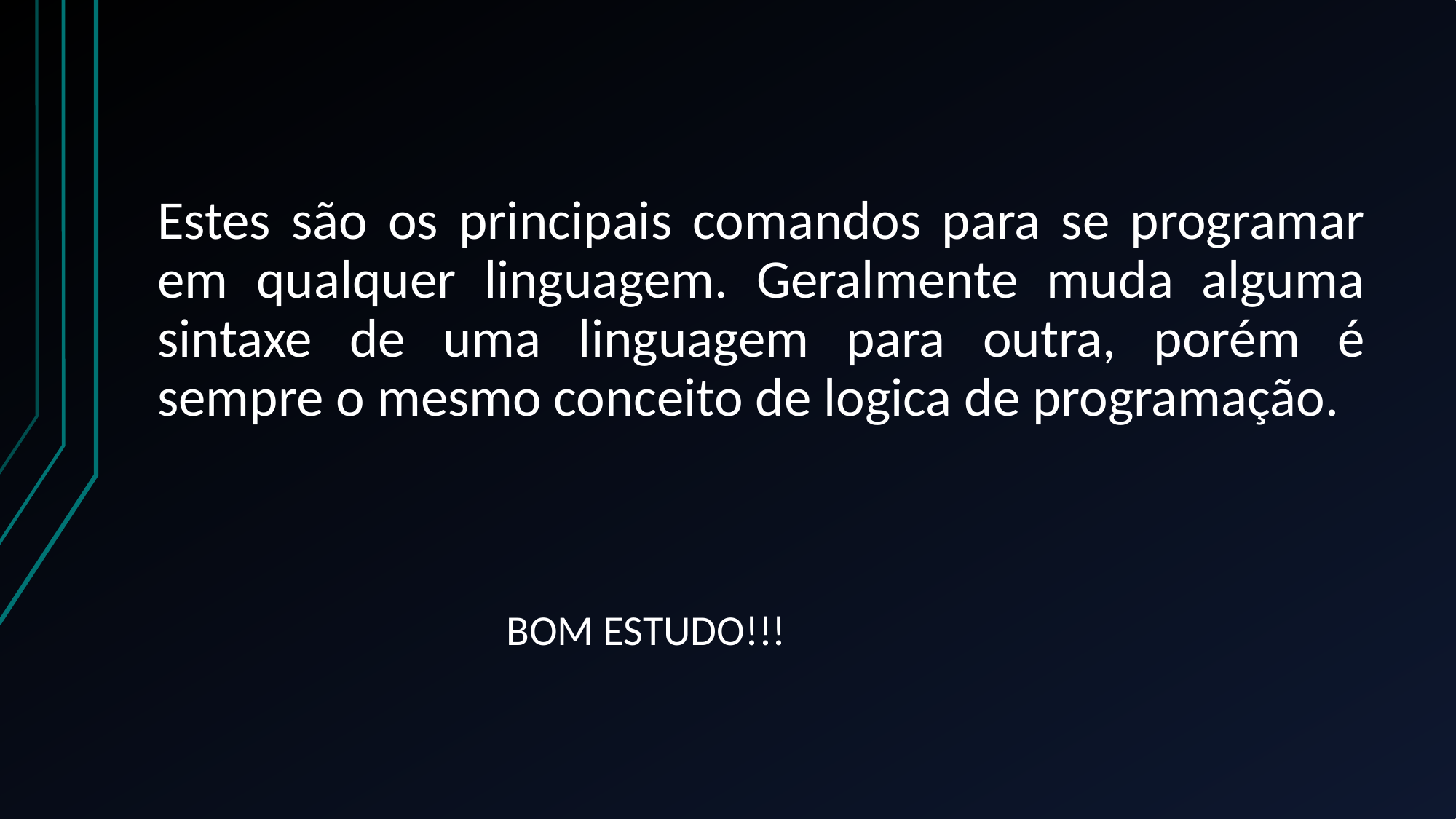

# Estes são os principais comandos para se programar em qualquer linguagem. Geralmente muda alguma sintaxe de uma linguagem para outra, porém é sempre o mesmo conceito de logica de programação.
BOM ESTUDO!!!